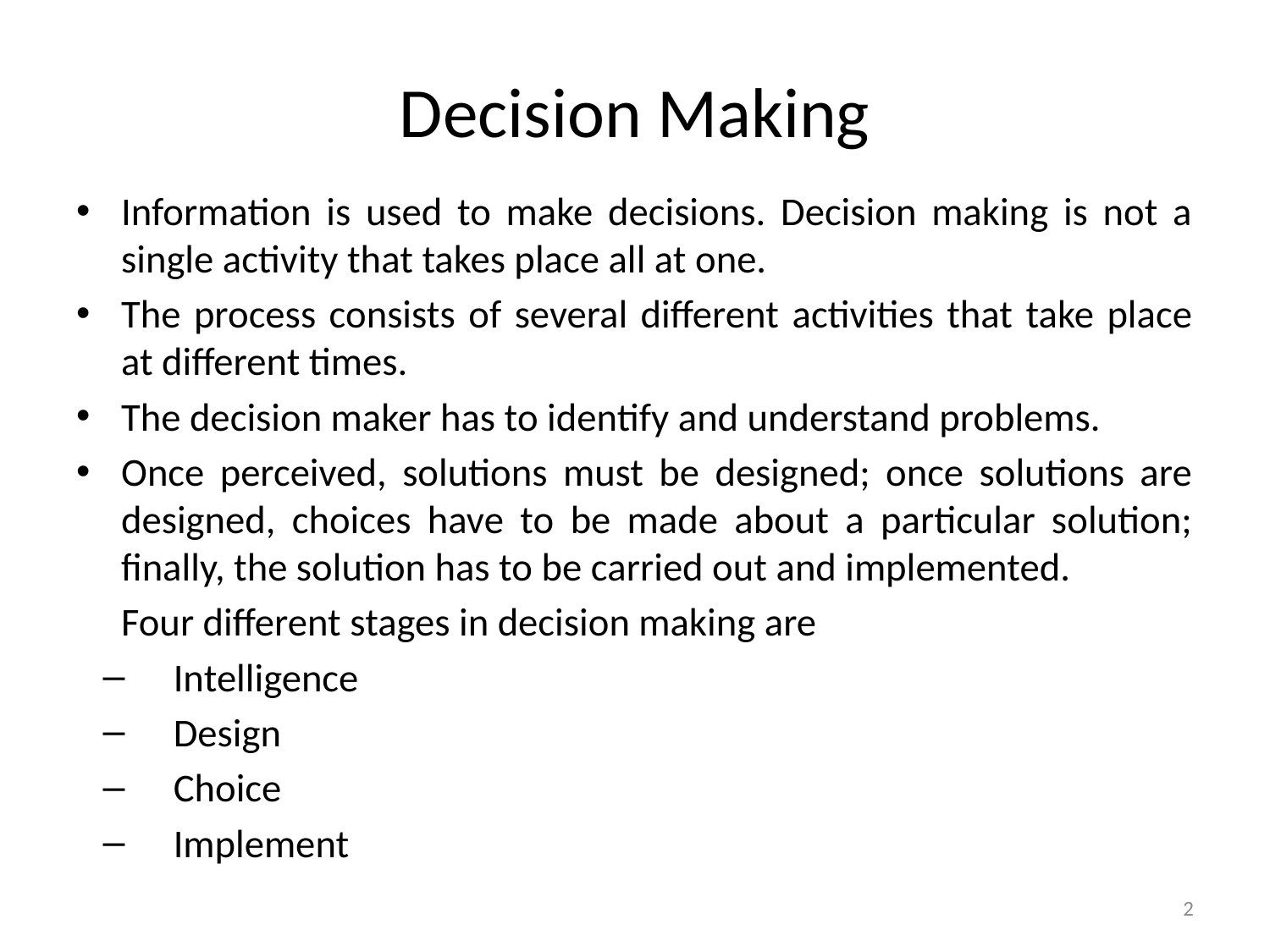

# Decision Making
Information is used to make decisions. Decision making is not a single activity that takes place all at one.
The process consists of several different activities that take place at different times.
The decision maker has to identify and understand problems.
Once perceived, solutions must be designed; once solutions are designed, choices have to be made about a particular solution; finally, the solution has to be carried out and implemented.
	Four different stages in decision making are
Intelligence
Design
Choice
Implement

2